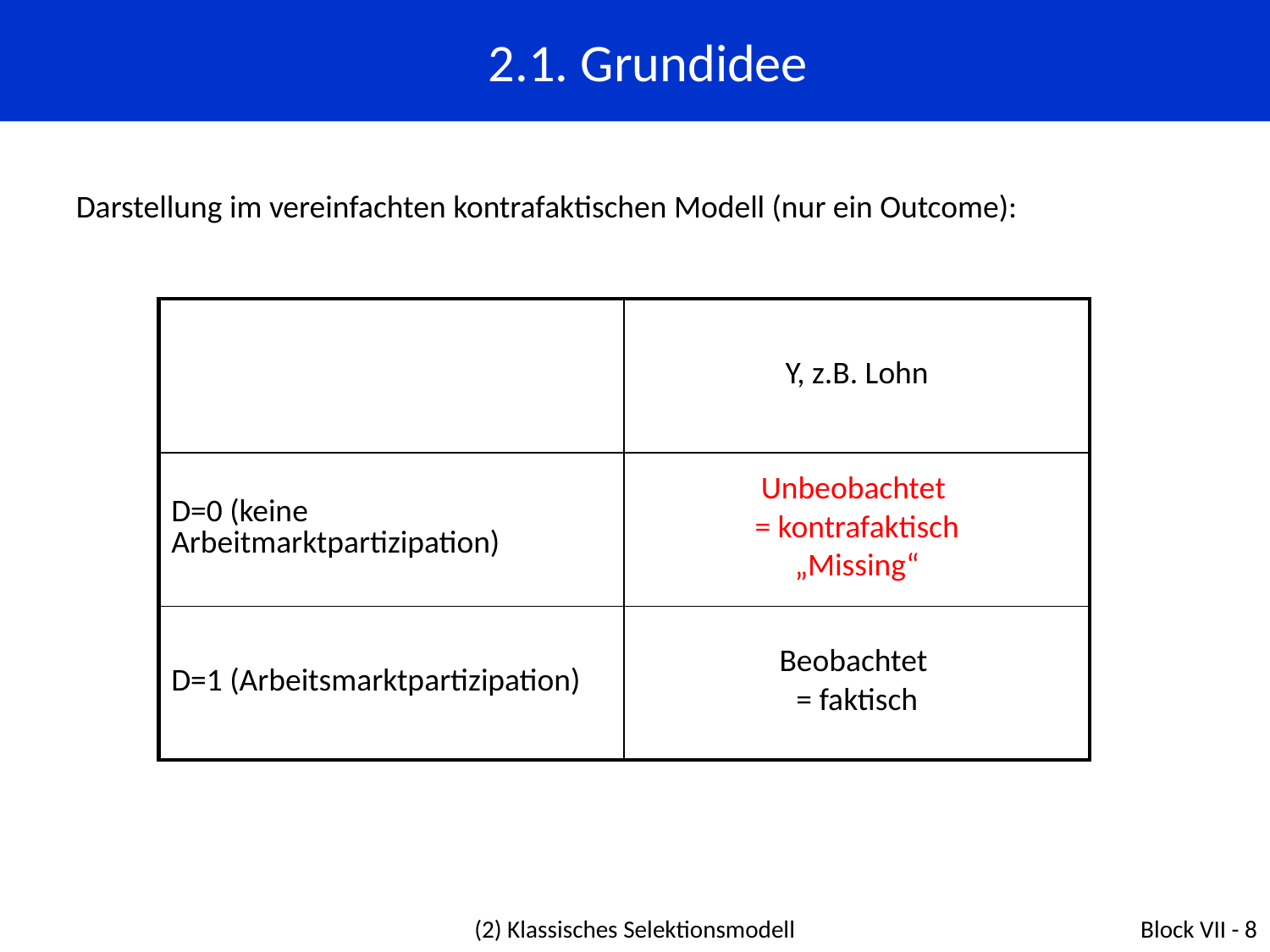

2.1. Grundidee
Darstellung im vereinfachten kontrafaktischen Modell (nur ein Outcome):
|  | Y, z.B. Lohn |
| --- | --- |
| D=0 (keine Arbeitmarktpartizipation) | Unbeobachtet = kontrafaktisch „Missing“ |
| D=1 (Arbeitsmarktpartizipation) | Beobachtet = faktisch |

(2) Klassisches Selektionsmodell
Block VII - 8